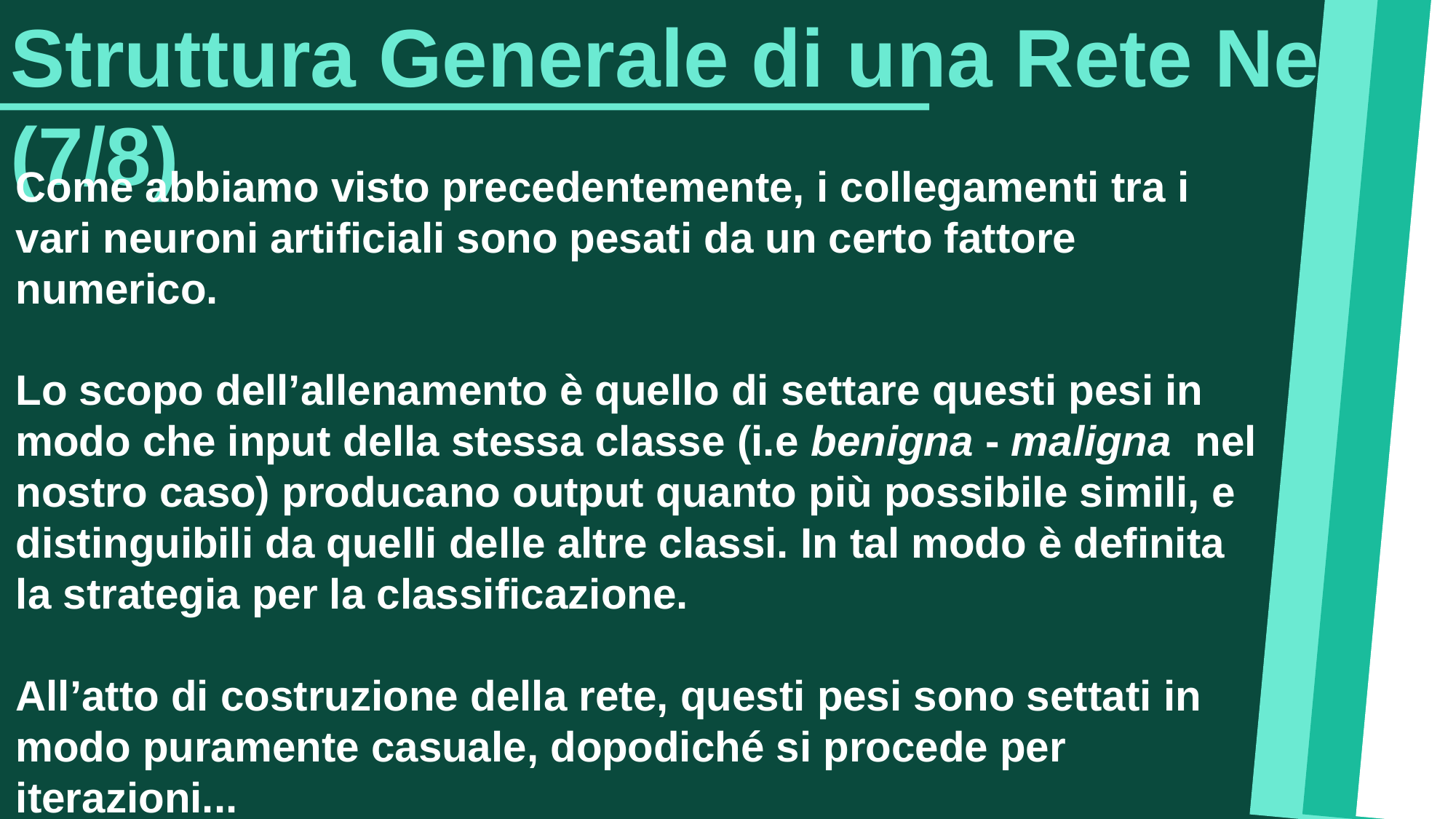

Struttura Generale di una Rete Neurale (7/8)

Come abbiamo visto precedentemente, i collegamenti tra i vari neuroni artificiali sono pesati da un certo fattore numerico.

Lo scopo dell’allenamento è quello di settare questi pesi in modo che input della stessa classe (i.e benigna - maligna  nel nostro caso) producano output quanto più possibile simili, e distinguibili da quelli delle altre classi. In tal modo è definita la strategia per la classificazione.

All’atto di costruzione della rete, questi pesi sono settati in modo puramente casuale, dopodiché si procede per iterazioni...